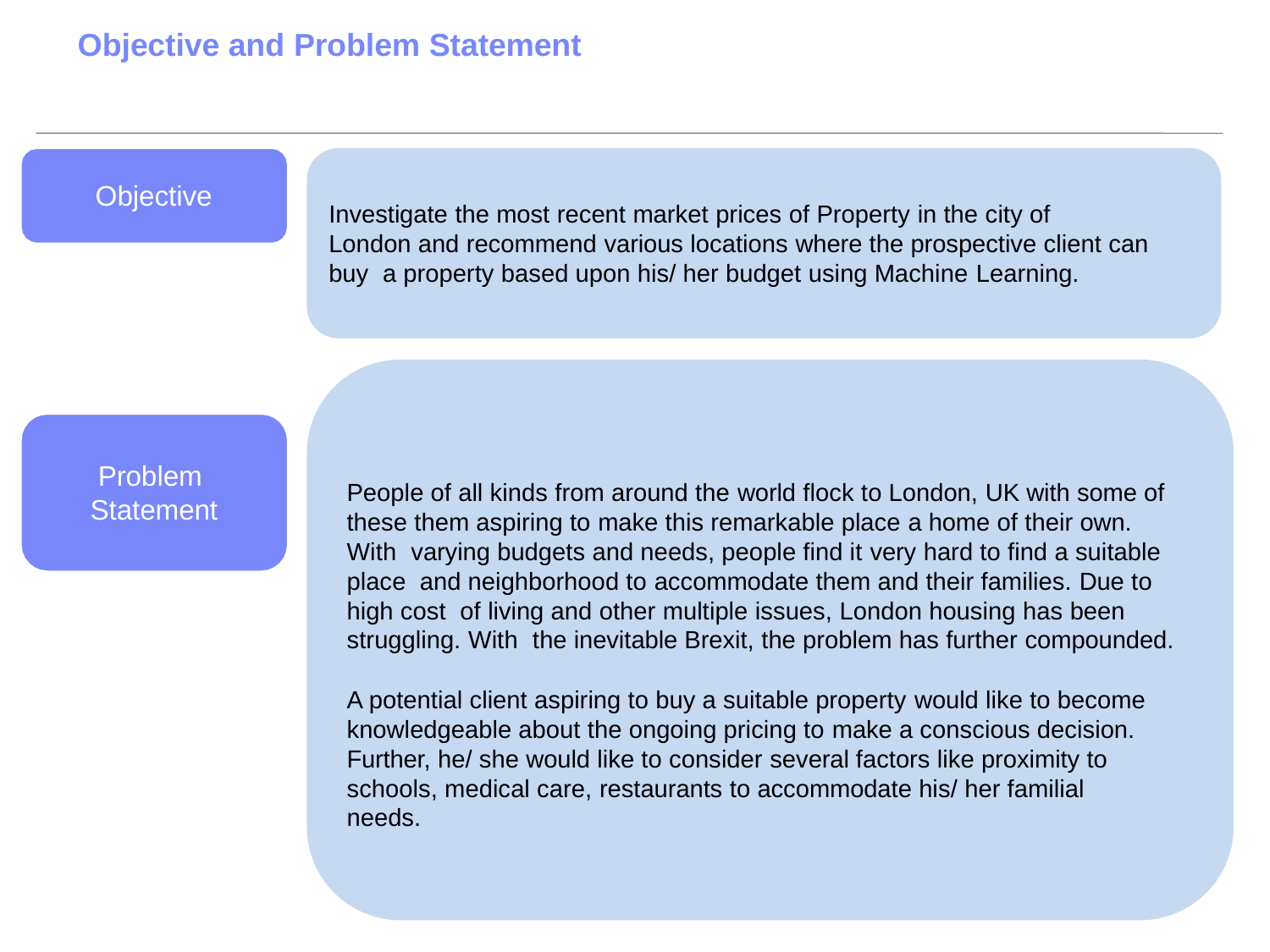

# Objective and Problem Statement

Objective
Investigate the most recent market prices of Property in the city of
London and recommend various locations where the prospective client can buy  a property based upon his/ her budget using Machine Learning.

Problem  Statement
People of all kinds from around the world flock to London, UK with some of  these them aspiring to make this remarkable place a home of their own. With  varying budgets and needs, people find it very hard to find a suitable place  and neighborhood to accommodate them and their families. Due to high cost  of living and other multiple issues, London housing has been struggling. With  the inevitable Brexit, the problem has further compounded.
A potential client aspiring to buy a suitable property would like to become  knowledgeable about the ongoing pricing to make a conscious decision.  Further, he/ she would like to consider several factors like proximity to  schools, medical care, restaurants to accommodate his/ her familial needs.